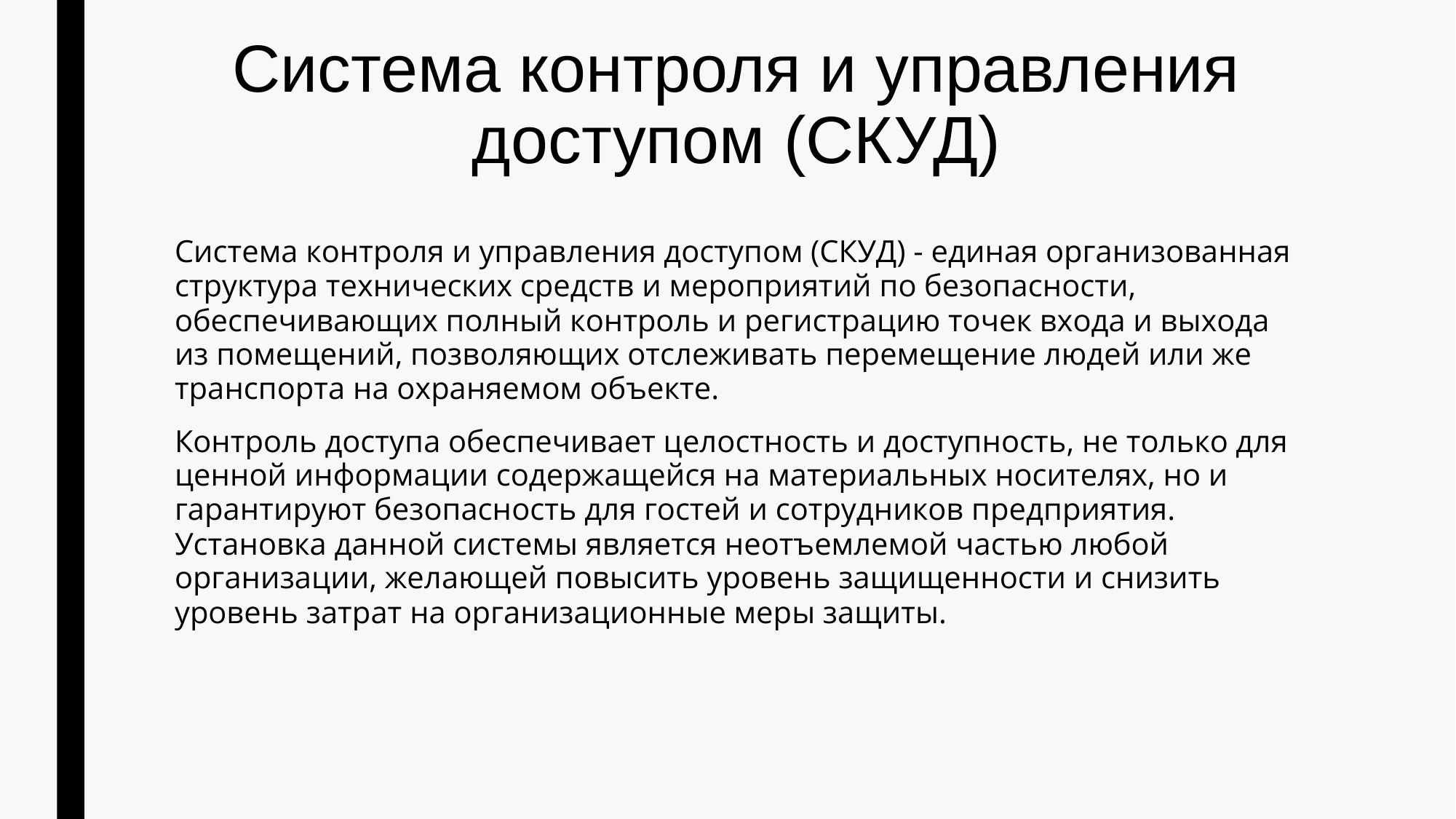

# Система контроля и управления доступом (СКУД)
Система контроля и управления доступом (СКУД) - единая организованная структура технических средств и мероприятий по безопасности, обеспечивающих полный контроль и регистрацию точек входа и выхода из помещений, позволяющих отслеживать перемещение людей или же транспорта на охраняемом объекте.
Контроль доступа обеспечивает целостность и доступность, не только для ценной информации содержащейся на материальных носителях, но и гарантируют безопасность для гостей и сотрудников предприятия. Установка данной системы является неотъемлемой частью любой организации, желающей повысить уровень защищенности и снизить уровень затрат на организационные меры защиты.